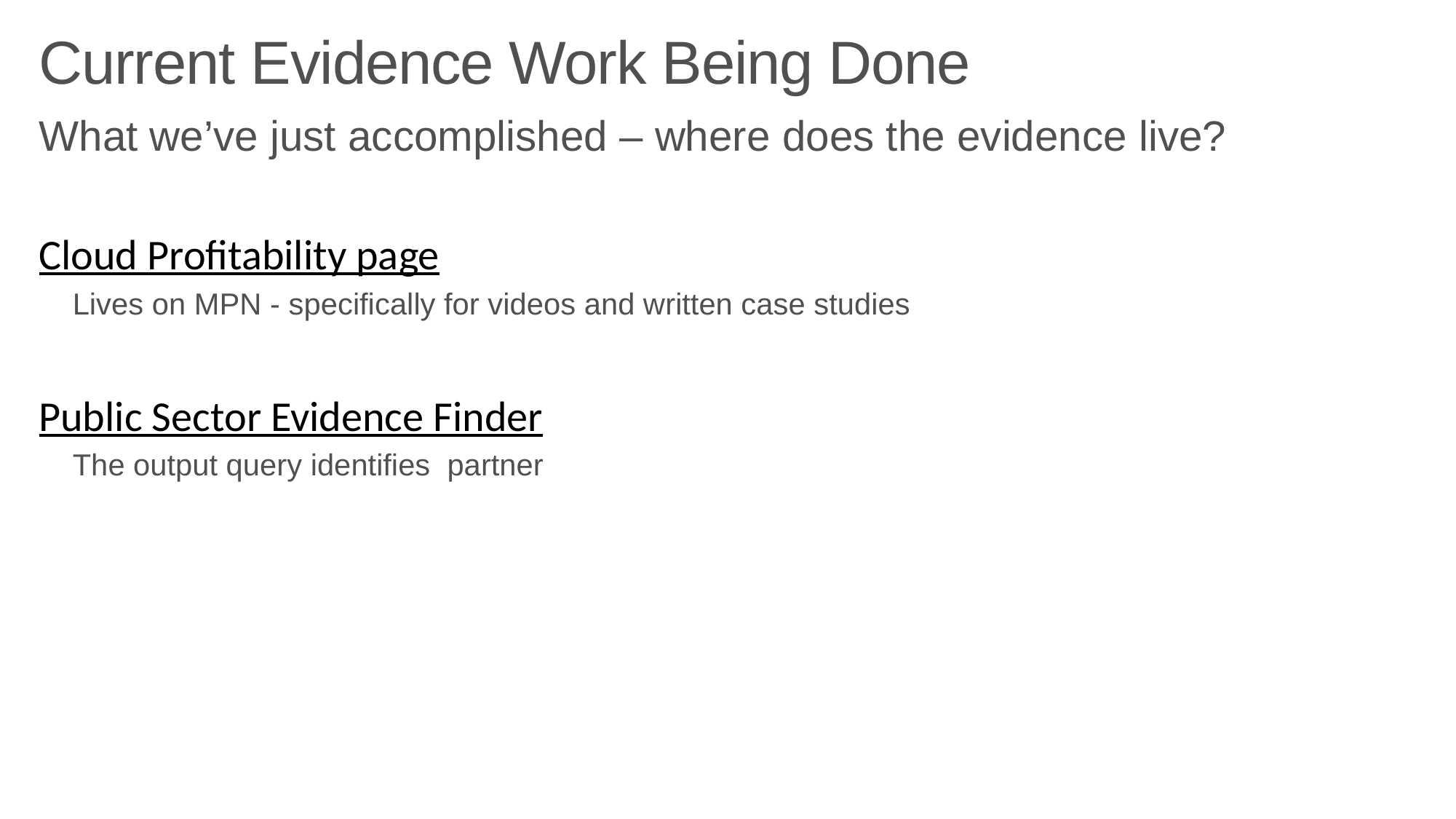

# Current Evidence Work Being Done
What we’ve just accomplished – where does the evidence live?

Cloud Profitability page
Lives on MPN - specifically for videos and written case studies

Public Sector Evidence Finder
The output query identifies  partner